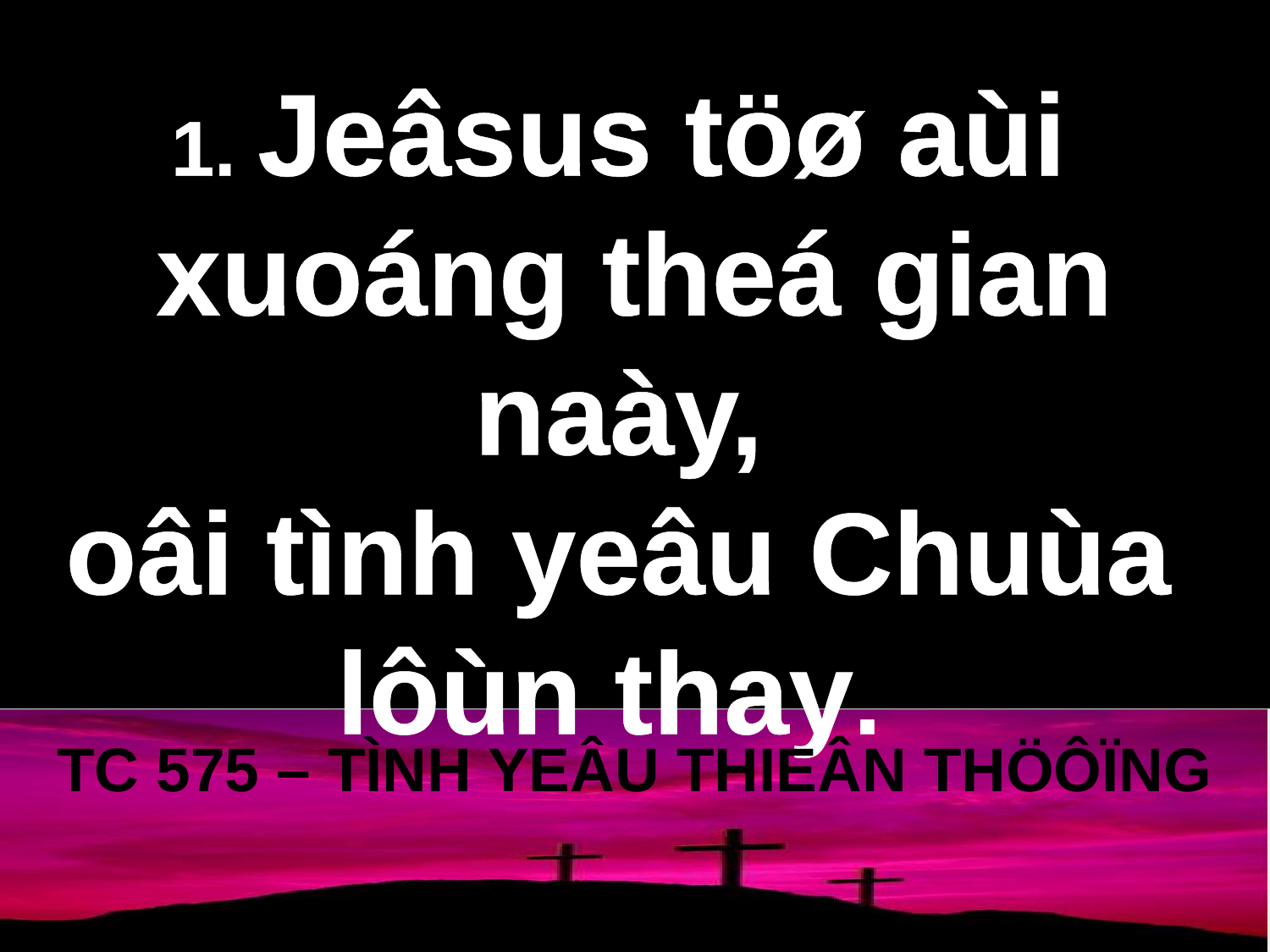

1. Jeâsus töø aùi
xuoáng theá gian naày,
oâi tình yeâu Chuùa
lôùn thay.
TC 575 – TÌNH YEÂU THIEÂN THÖÔÏNG